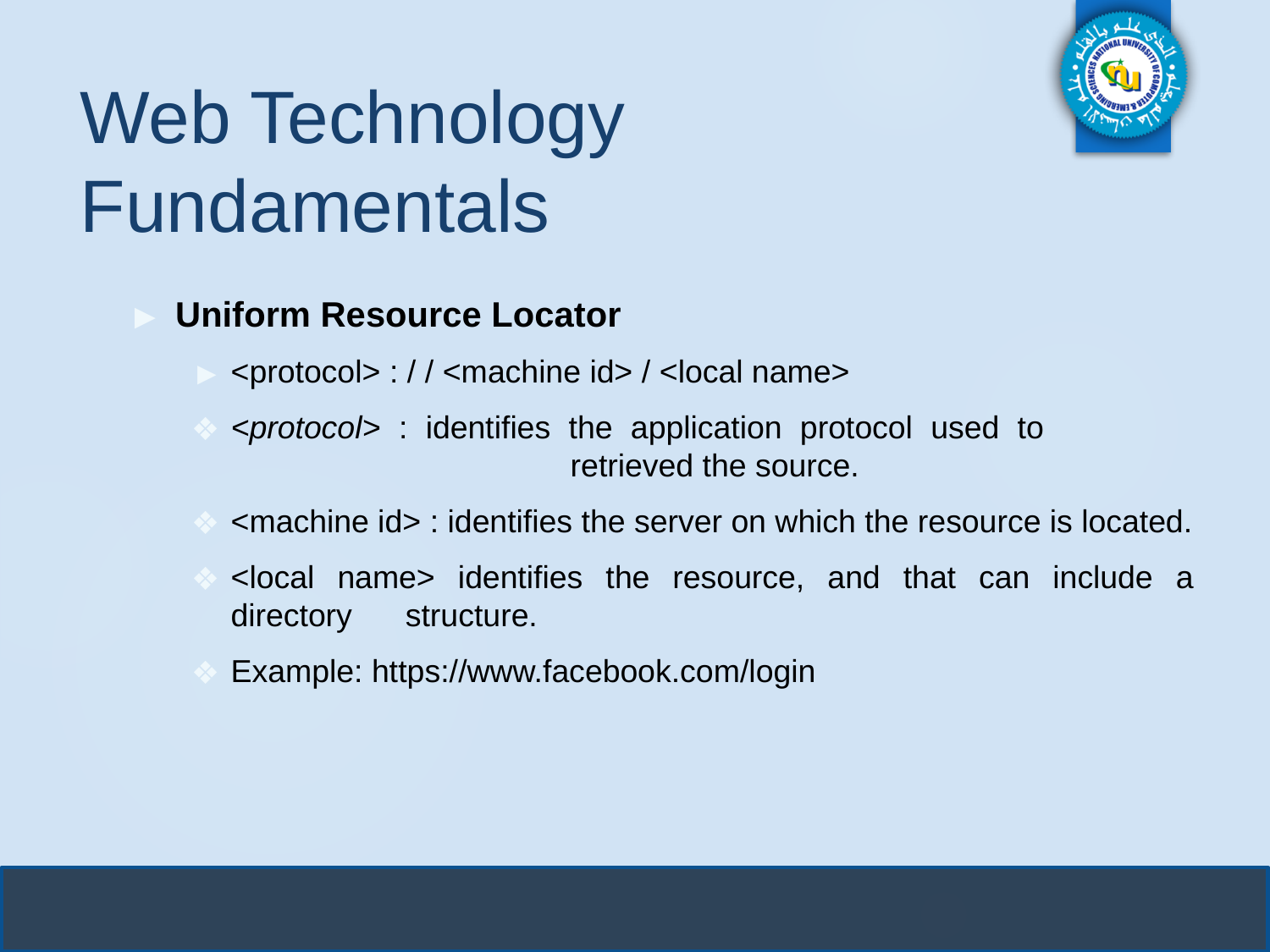

# Web Technology Fundamentals
Uniform Resource Locator
<protocol> : / / <machine id> / <local name>
<protocol> : identifies the application protocol used to 			                        retrieved the source.
<machine id> : identifies the server on which the resource is located.
<local name> identifies the resource, and that can include a directory      structure.
Example: https://www.facebook.com/login